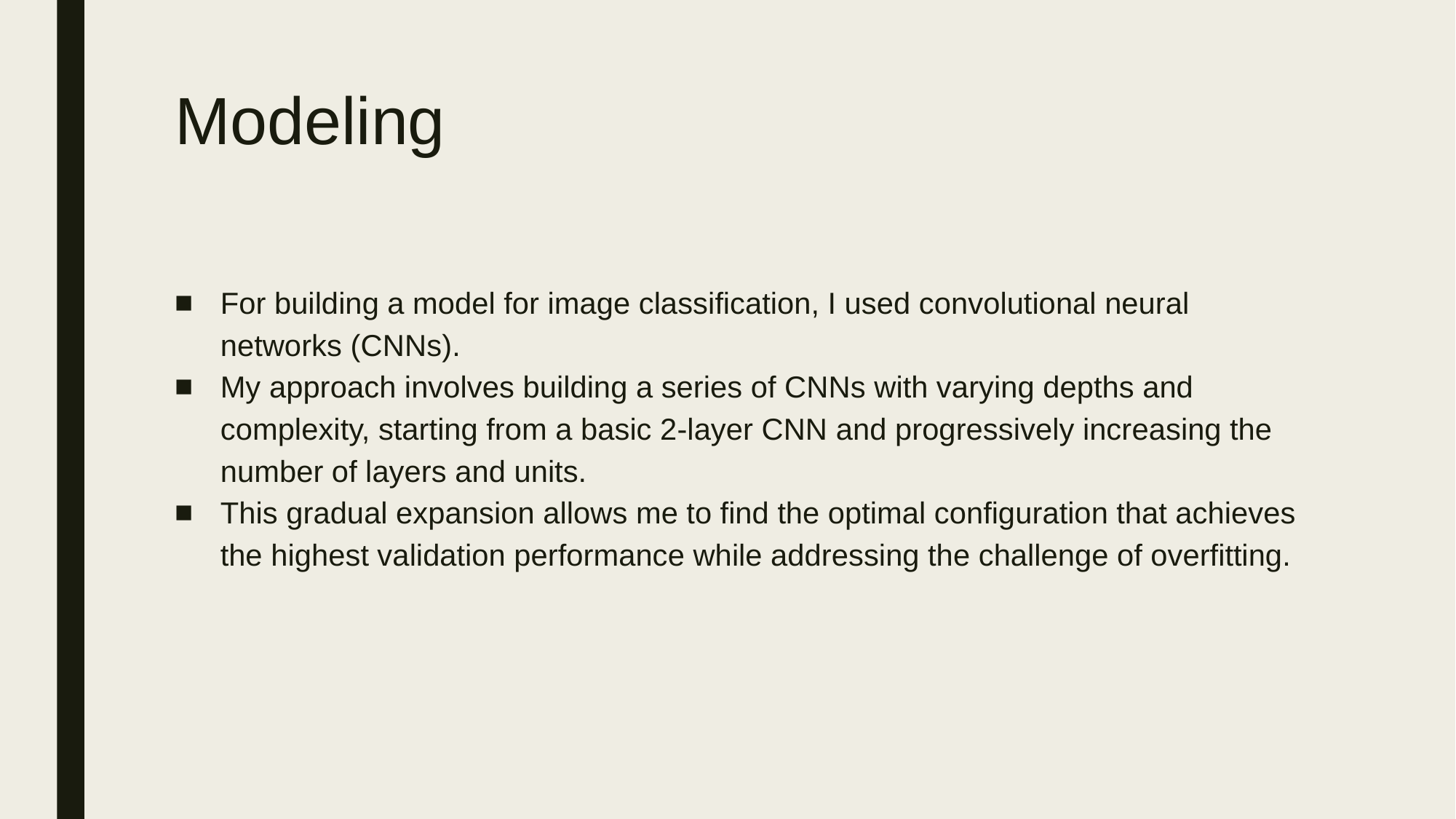

# Modeling
For building a model for image classification, I used convolutional neural networks (CNNs).
My approach involves building a series of CNNs with varying depths and complexity, starting from a basic 2-layer CNN and progressively increasing the number of layers and units.
This gradual expansion allows me to find the optimal configuration that achieves the highest validation performance while addressing the challenge of overfitting.